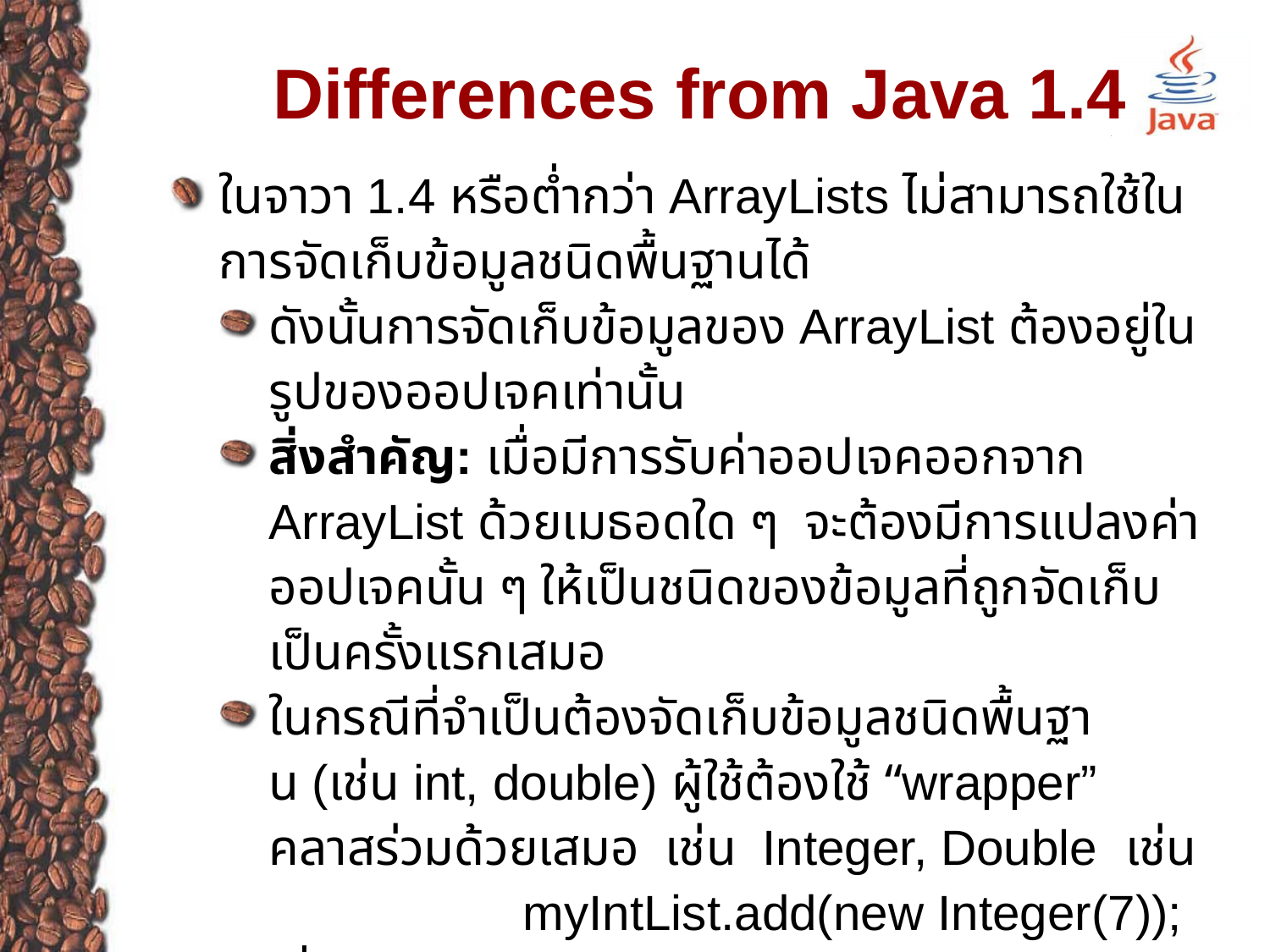

# Differences from Java 1.4
ในจาวา 1.4 หรือต่ำกว่า ArrayLists ไม่สามารถใช้ในการจัดเก็บข้อมูลชนิดพื้นฐานได้
ดังนั้นการจัดเก็บข้อมูลของ ArrayList ต้องอยู่ในรูปของออปเจคเท่านั้น
สิ่งสำคัญ: เมื่อมีการรับค่าออปเจคออกจาก ArrayList ด้วยเมธอดใด ๆ  จะต้องมีการแปลงค่าออปเจคนั้น ๆ ให้เป็นชนิดของข้อมูลที่ถูกจัดเก็บเป็นครั้งแรกเสมอ
ในกรณีที่จำเป็นต้องจัดเก็บข้อมูลชนิดพื้นฐาน (เช่น int, double) ผู้ใช้ต้องใช้ “wrapper” คลาสร่วมด้วยเสมอ  เช่น  Integer, Double  เช่น
			myIntList.add(new Integer(7));
เมื่อต้องการรับค่าจาก ArrayList จำเป็นต้องใช้คลาส wrapper อีกเช่นกัน
     int x = ((Integer) myIntList.get(i)).intValue();